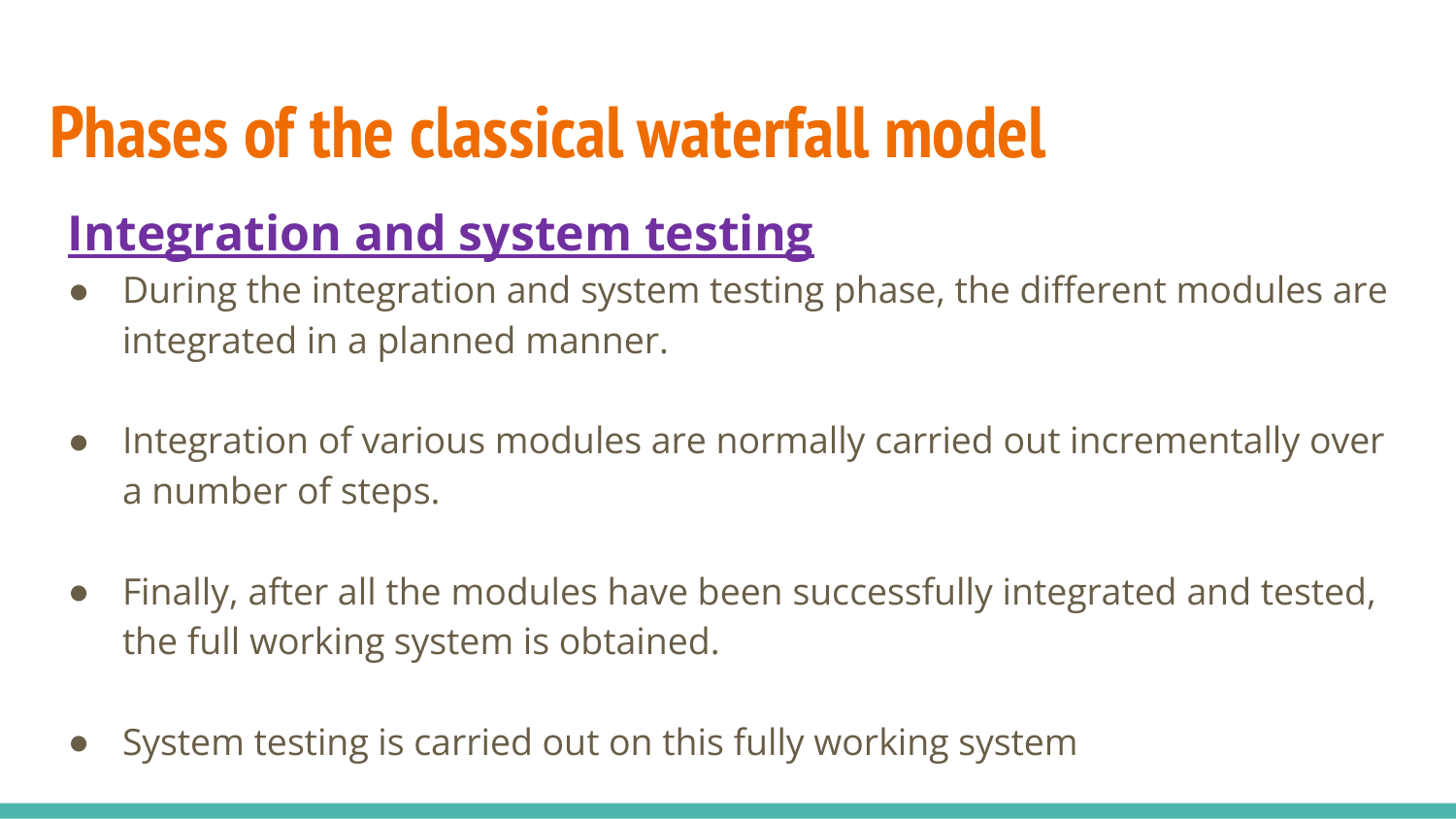

# Phases of the classical waterfall model
Integration and system testing
During the integration and system testing phase, the different modules are integrated in a planned manner.

Integration of various modules are normally carried out incrementally over a number of steps.

Finally, after all the modules have been successfully integrated and tested, the full working system is obtained.

System testing is carried out on this fully working system